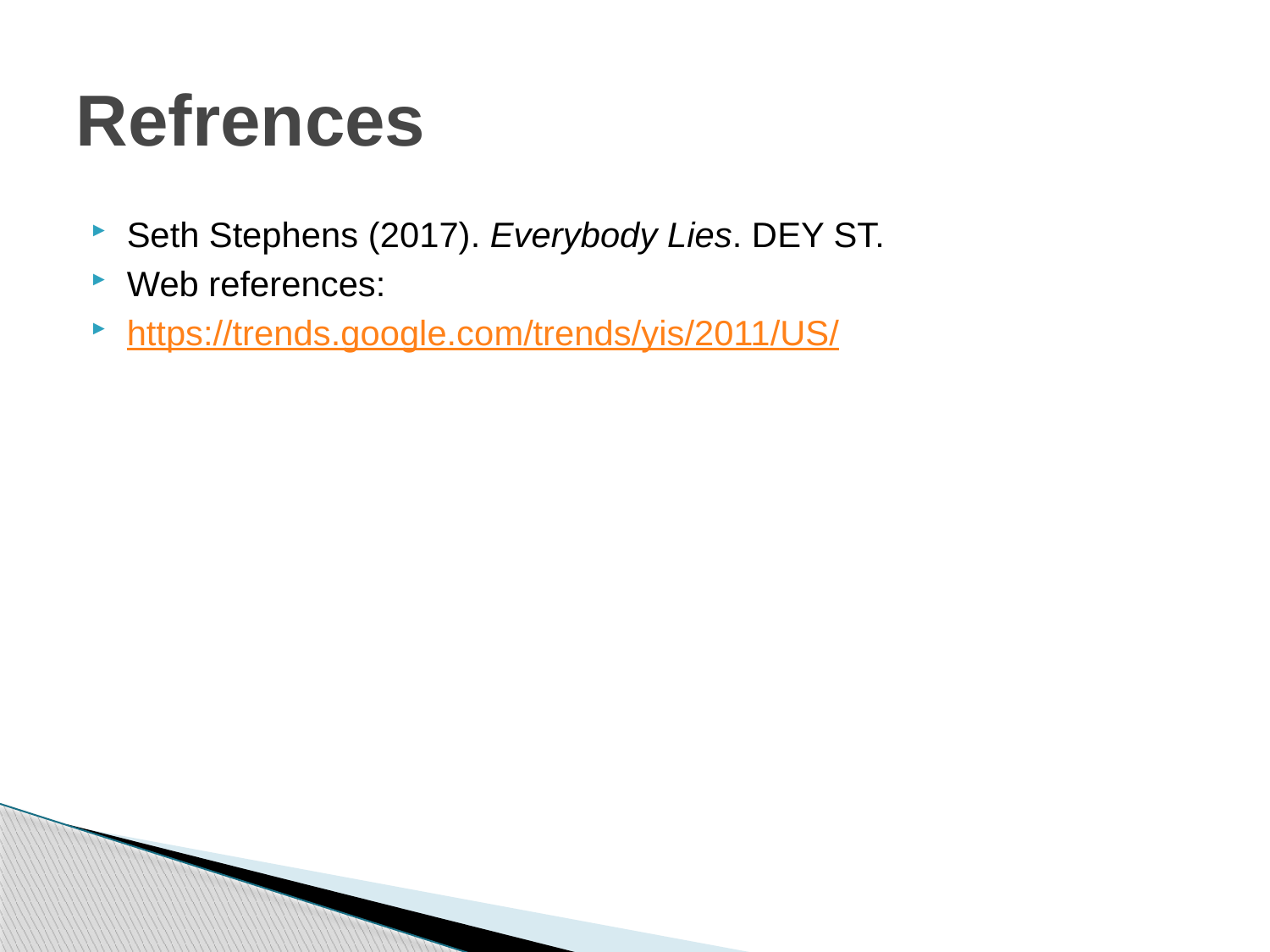

# Refrences
Seth Stephens (2017). Everybody Lies. DEY ST.
Web references:
https://trends.google.com/trends/yis/2011/US/